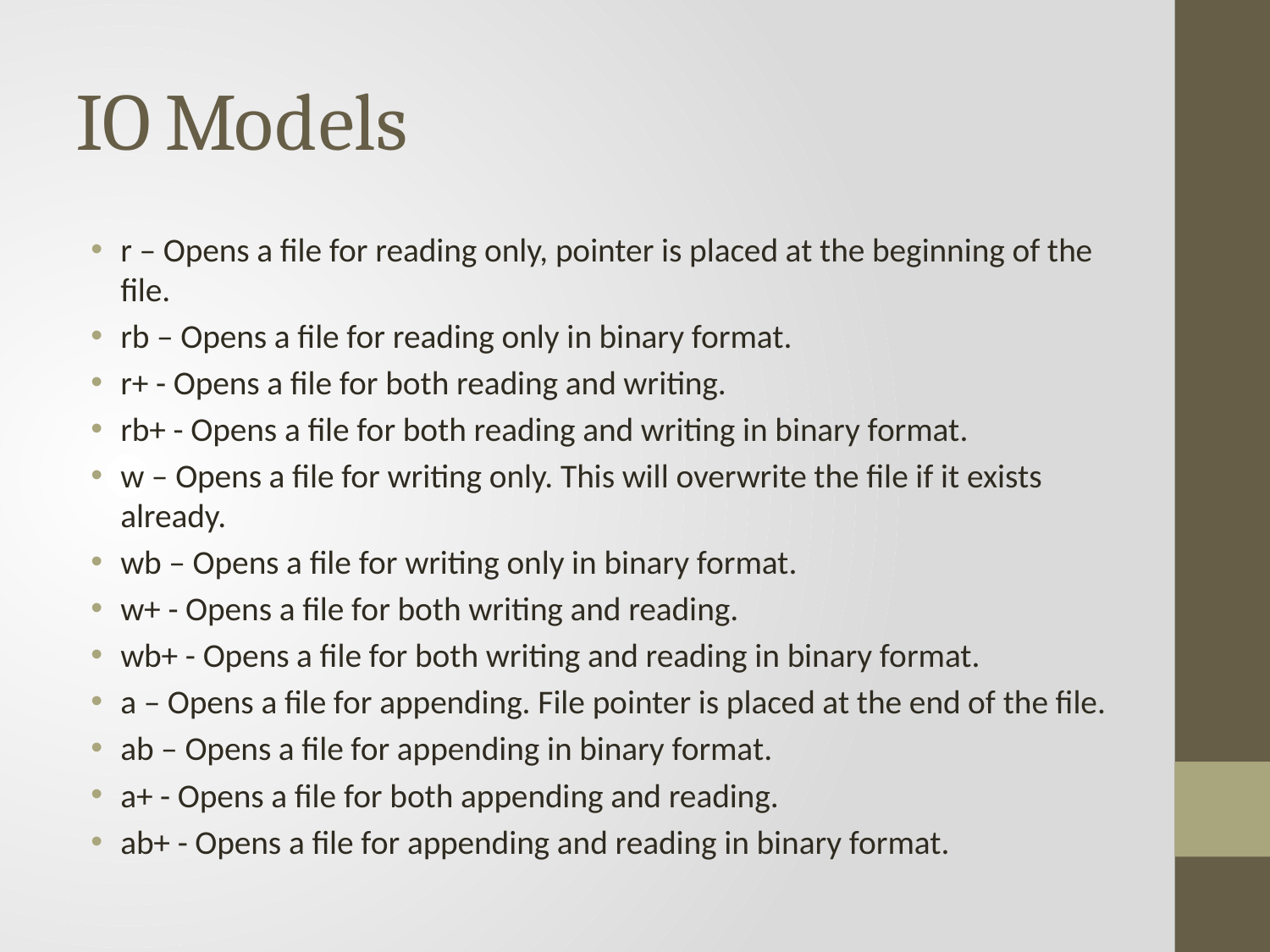

# IO Models
r – Opens a file for reading only, pointer is placed at the beginning of the file.
rb – Opens a file for reading only in binary format.
r+ - Opens a file for both reading and writing.
rb+ - Opens a file for both reading and writing in binary format.
w – Opens a file for writing only. This will overwrite the file if it exists already.
wb – Opens a file for writing only in binary format.
w+ - Opens a file for both writing and reading.
wb+ - Opens a file for both writing and reading in binary format.
a – Opens a file for appending. File pointer is placed at the end of the file.
ab – Opens a file for appending in binary format.
a+ - Opens a file for both appending and reading.
ab+ - Opens a file for appending and reading in binary format.